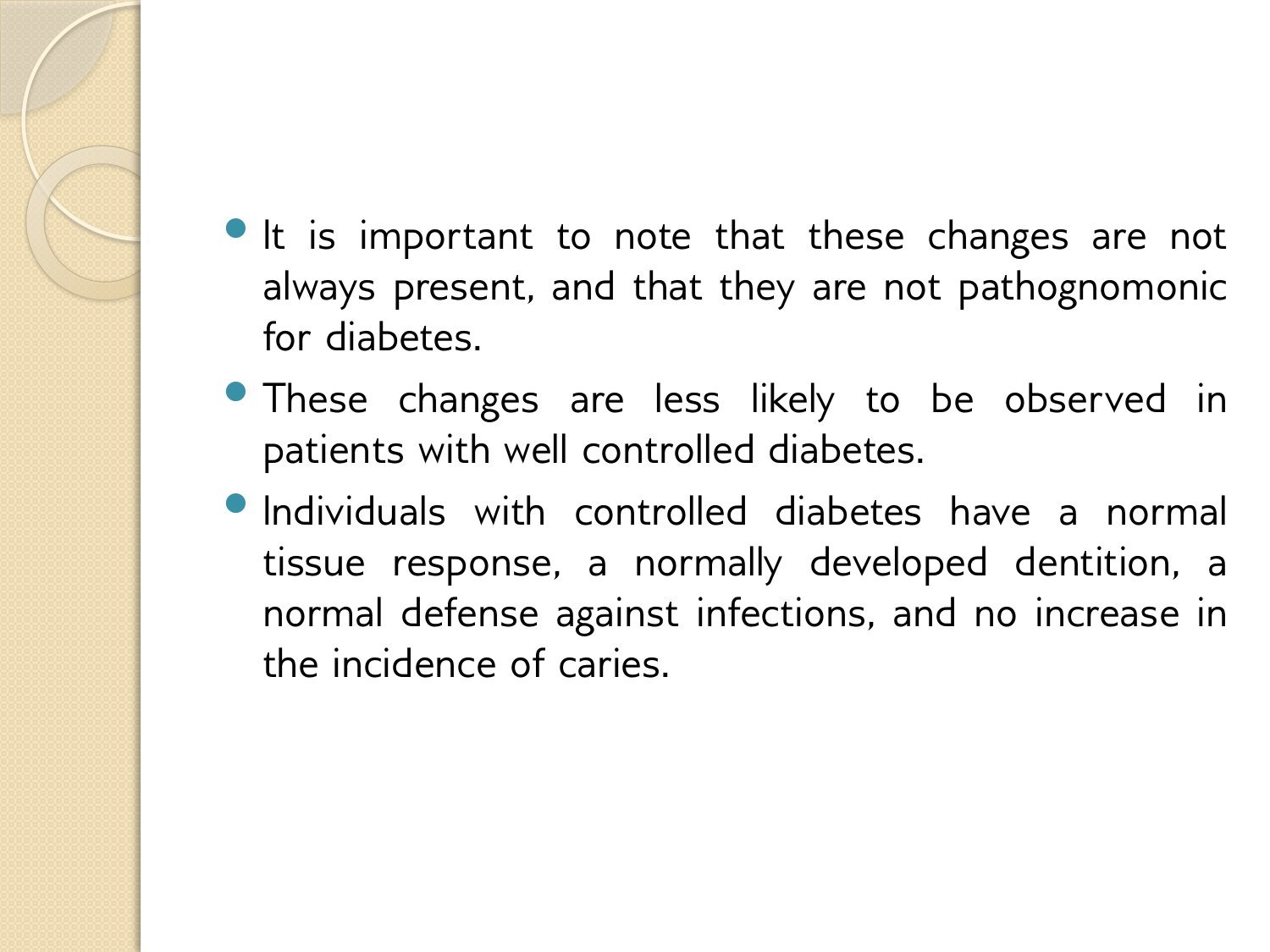

#
It is important to note that these changes are not always present, and that they are not pathognomonic for diabetes.
These changes are less likely to be observed in patients with well controlled diabetes.
Individuals with controlled diabetes have a normal tissue response, a normally developed dentition, a normal defense against infections, and no increase in the incidence of caries.